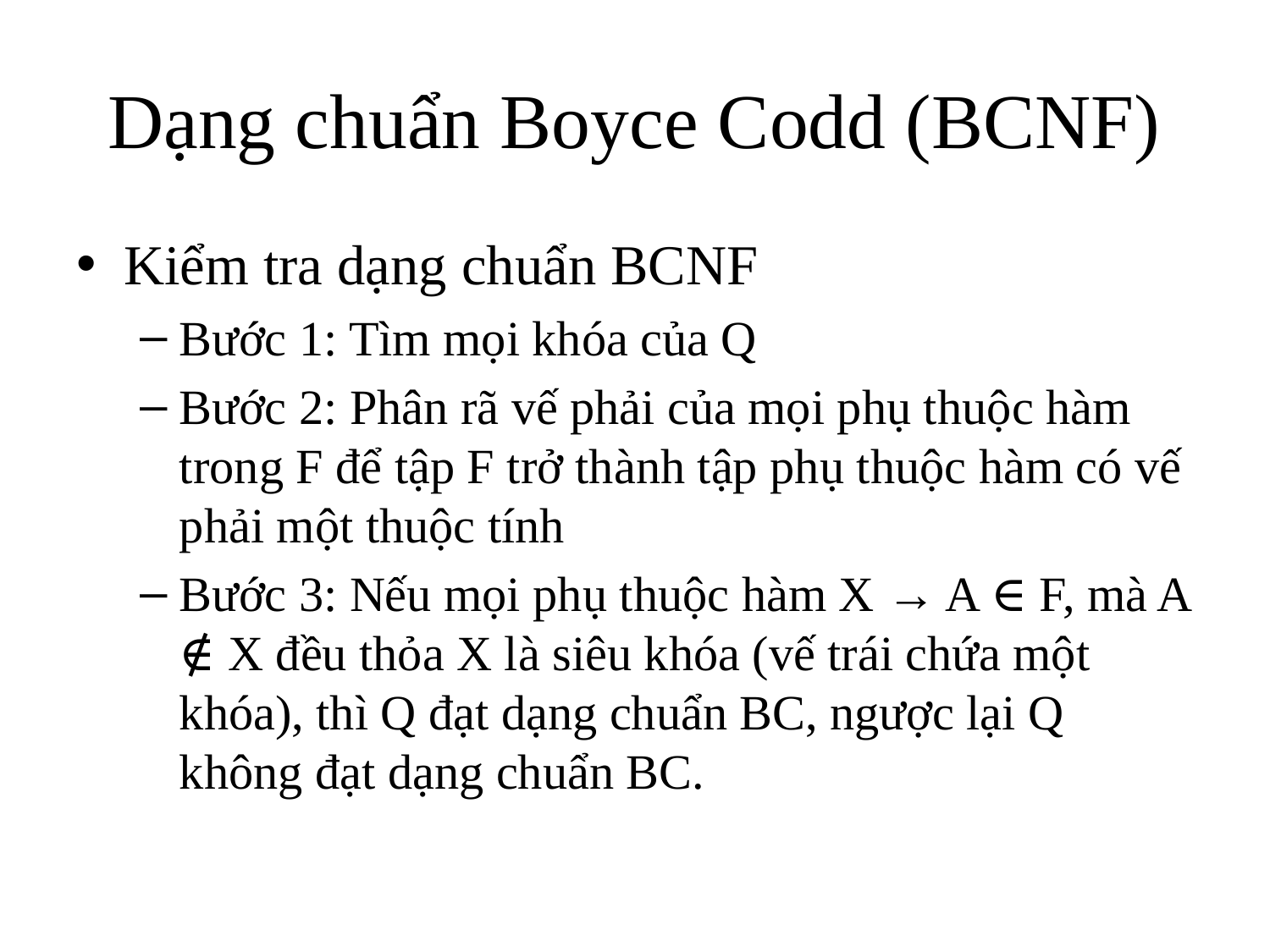

# Dạng chuẩn Boyce Codd (BCNF)
Kiểm tra dạng chuẩn BCNF
Bước 1: Tìm mọi khóa của Q
Bước 2: Phân rã vế phải của mọi phụ thuộc hàm trong F để tập F trở thành tập phụ thuộc hàm có vế phải một thuộc tính
Bước 3: Nếu mọi phụ thuộc hàm X → A ∈ F, mà A ∉ X đều thỏa X là siêu khóa (vế trái chứa một khóa), thì Q đạt dạng chuẩn BC, ngược lại Q không đạt dạng chuẩn BC.